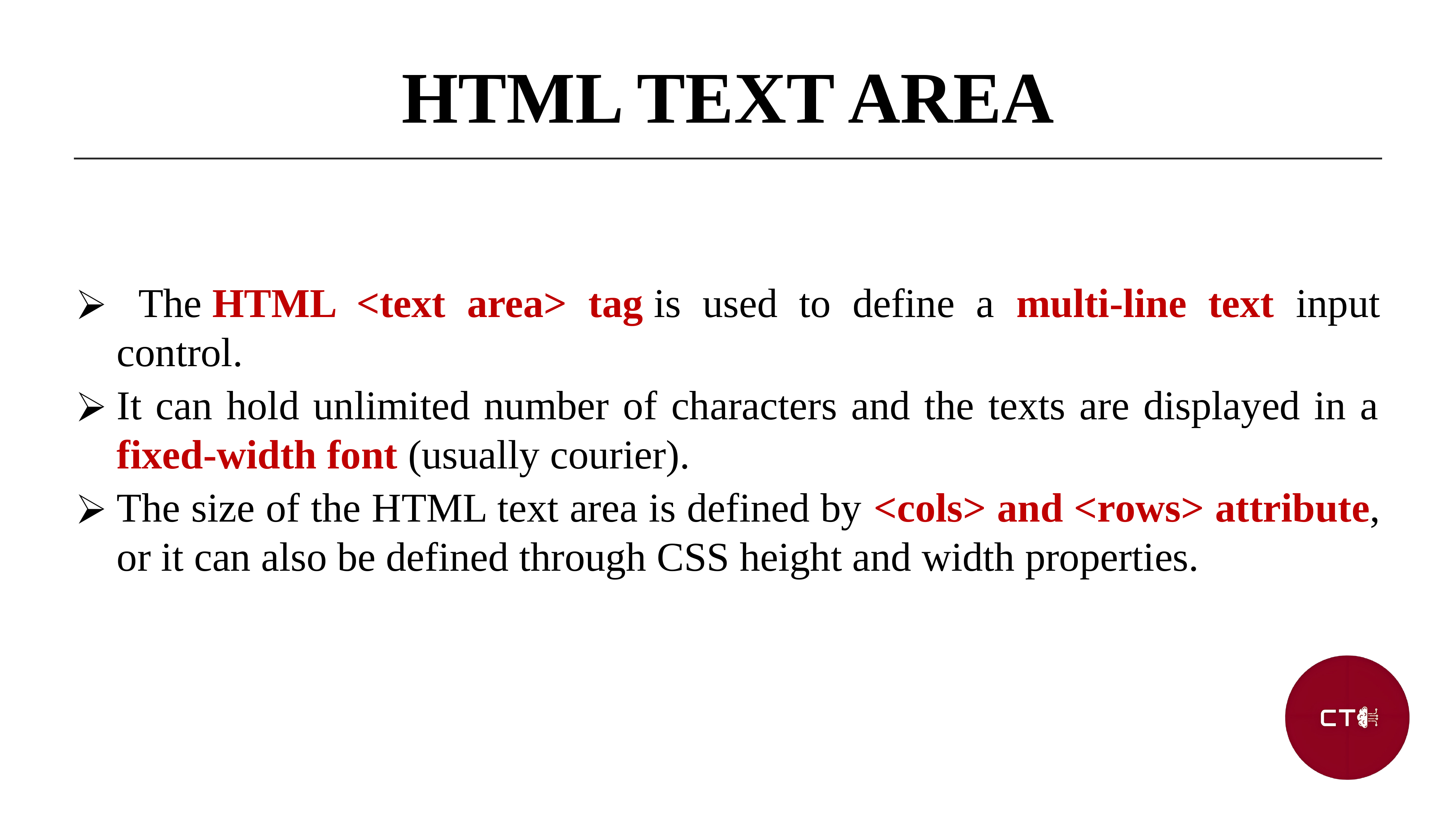

HTML TEXT AREA
 The HTML <text area> tag is used to define a multi-line text input control.
It can hold unlimited number of characters and the texts are displayed in a fixed-width font (usually courier).
The size of the HTML text area is defined by <cols> and <rows> attribute, or it can also be defined through CSS height and width properties.